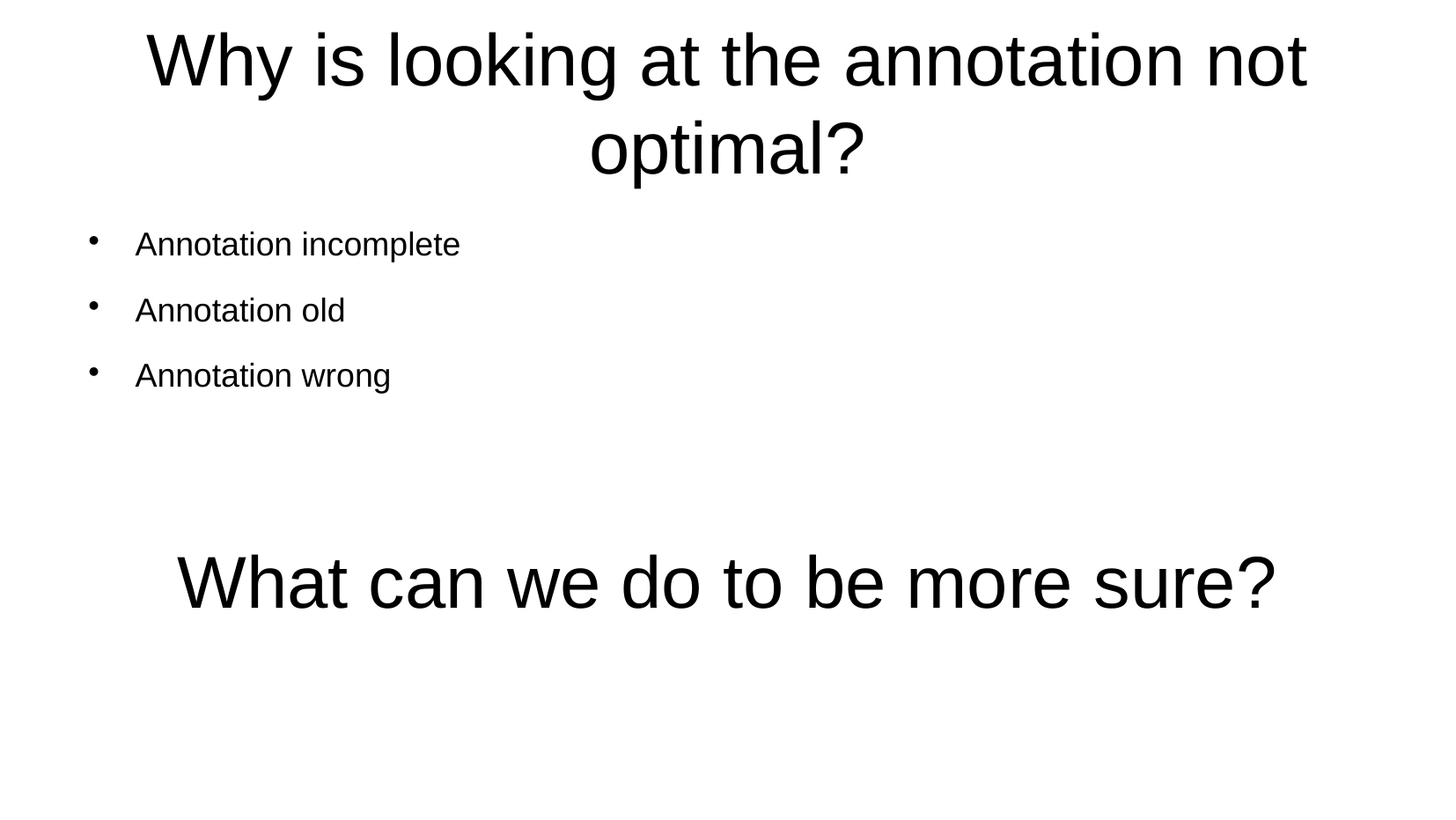

Why is looking at the annotation not optimal?
Annotation incomplete
Annotation old
Annotation wrong
What can we do to be more sure?